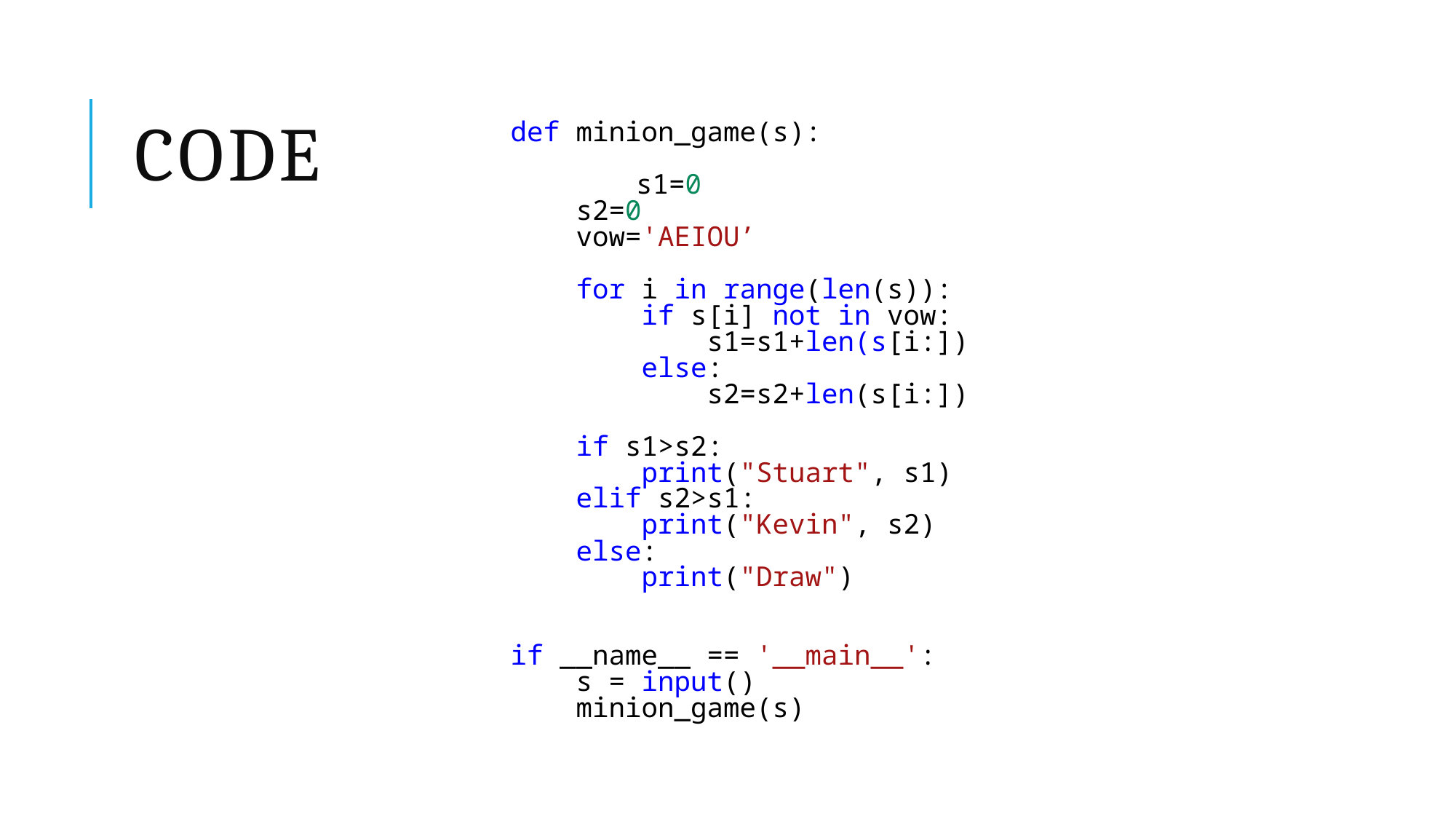

# CODE
def minion_game(s):

	 s1=0
    s2=0
    vow='AEIOU’

    for i in range(len(s)):
        if s[i] not in vow:
            s1=s1+len(s[i:])
        else:
            s2=s2+len(s[i:])

    if s1>s2:
        print("Stuart", s1)
    elif s2>s1:
        print("Kevin", s2)
    else:
        print("Draw")

if __name__ == '__main__':
    s = input()
    minion_game(s)